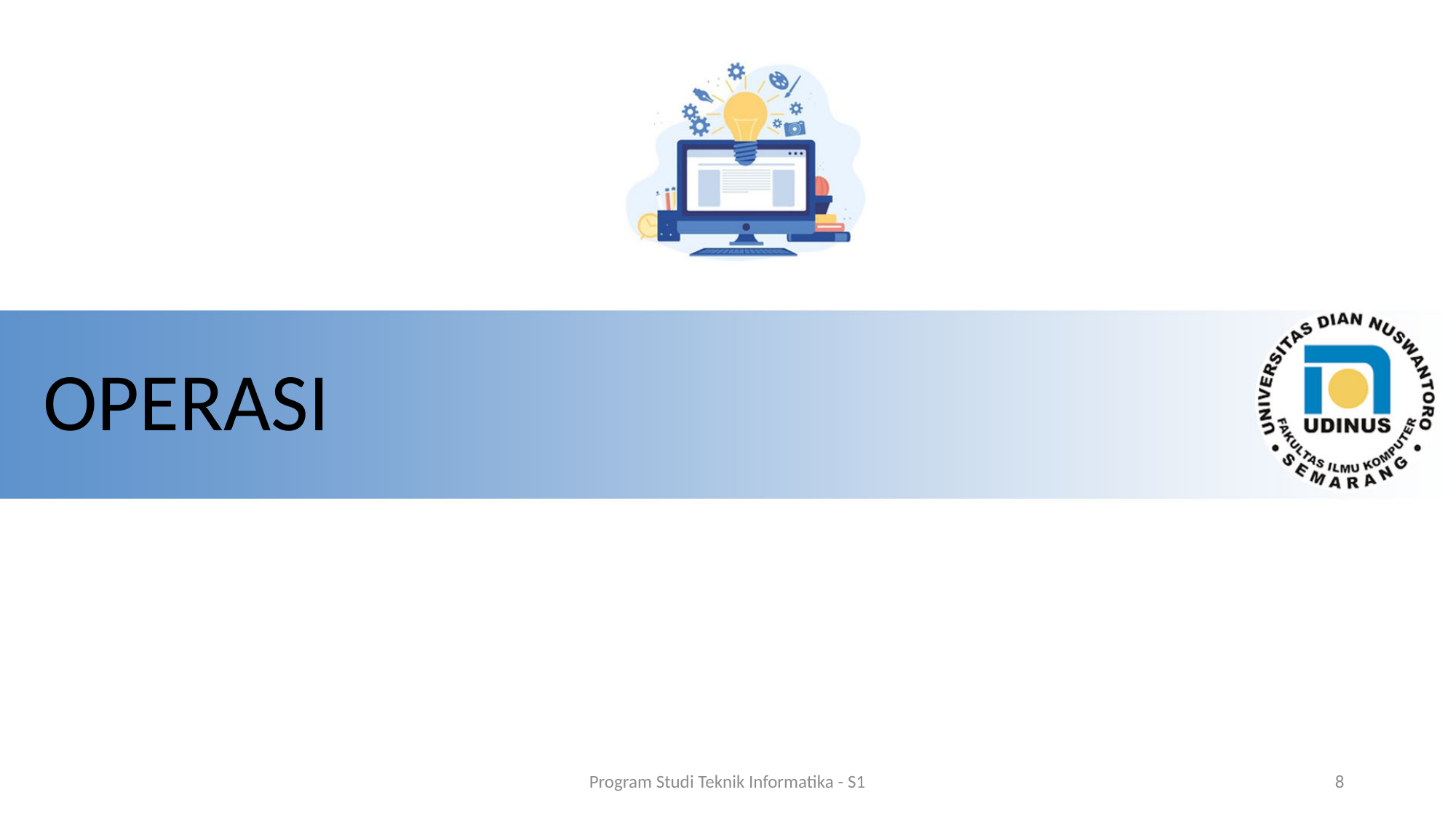

# OPERASI
Program Studi Teknik Informatika - S1
8